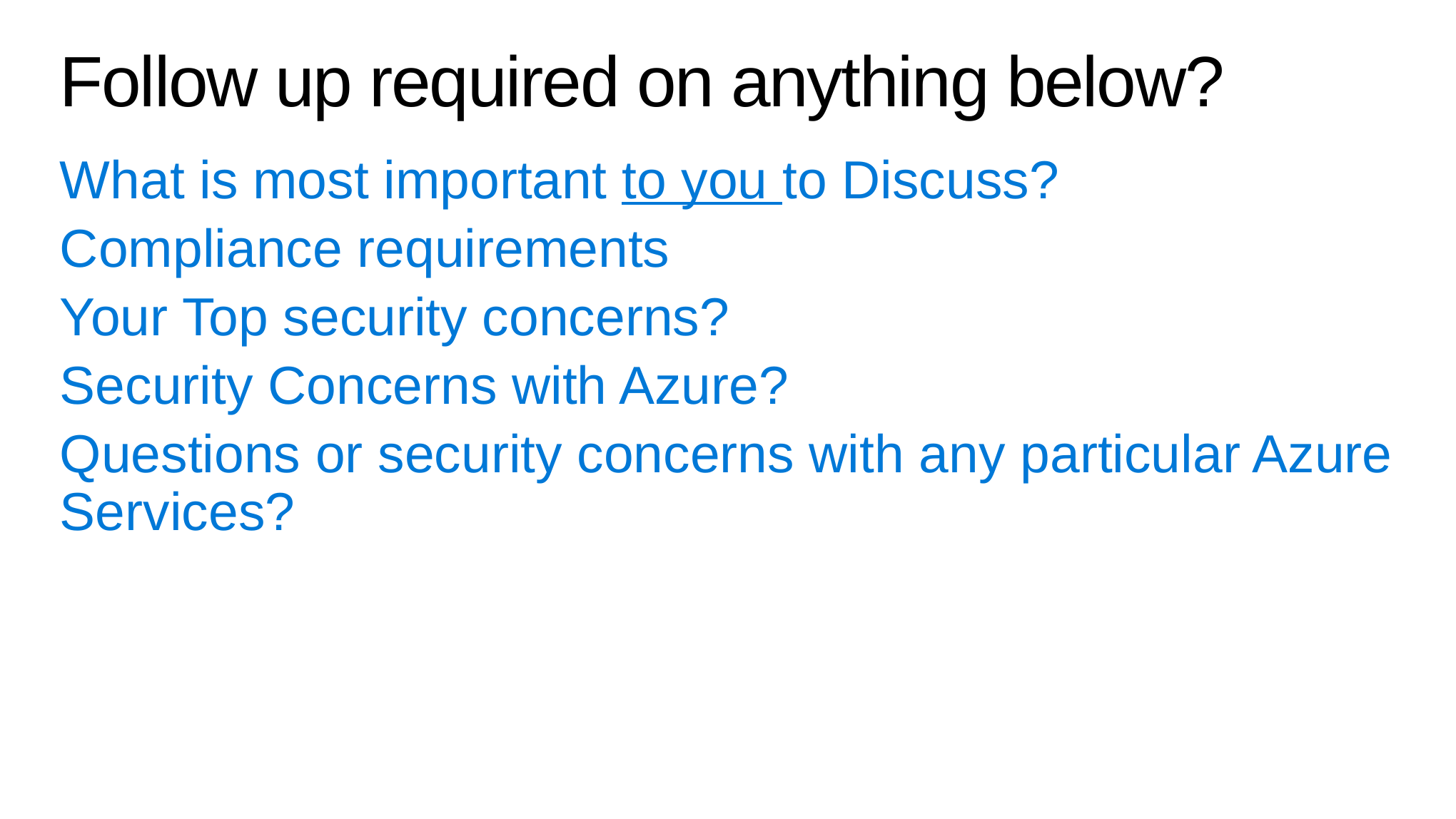

# Follow up required on anything below?
What is most important to you to Discuss?
Compliance requirements
Your Top security concerns?
Security Concerns with Azure?
Questions or security concerns with any particular Azure Services?